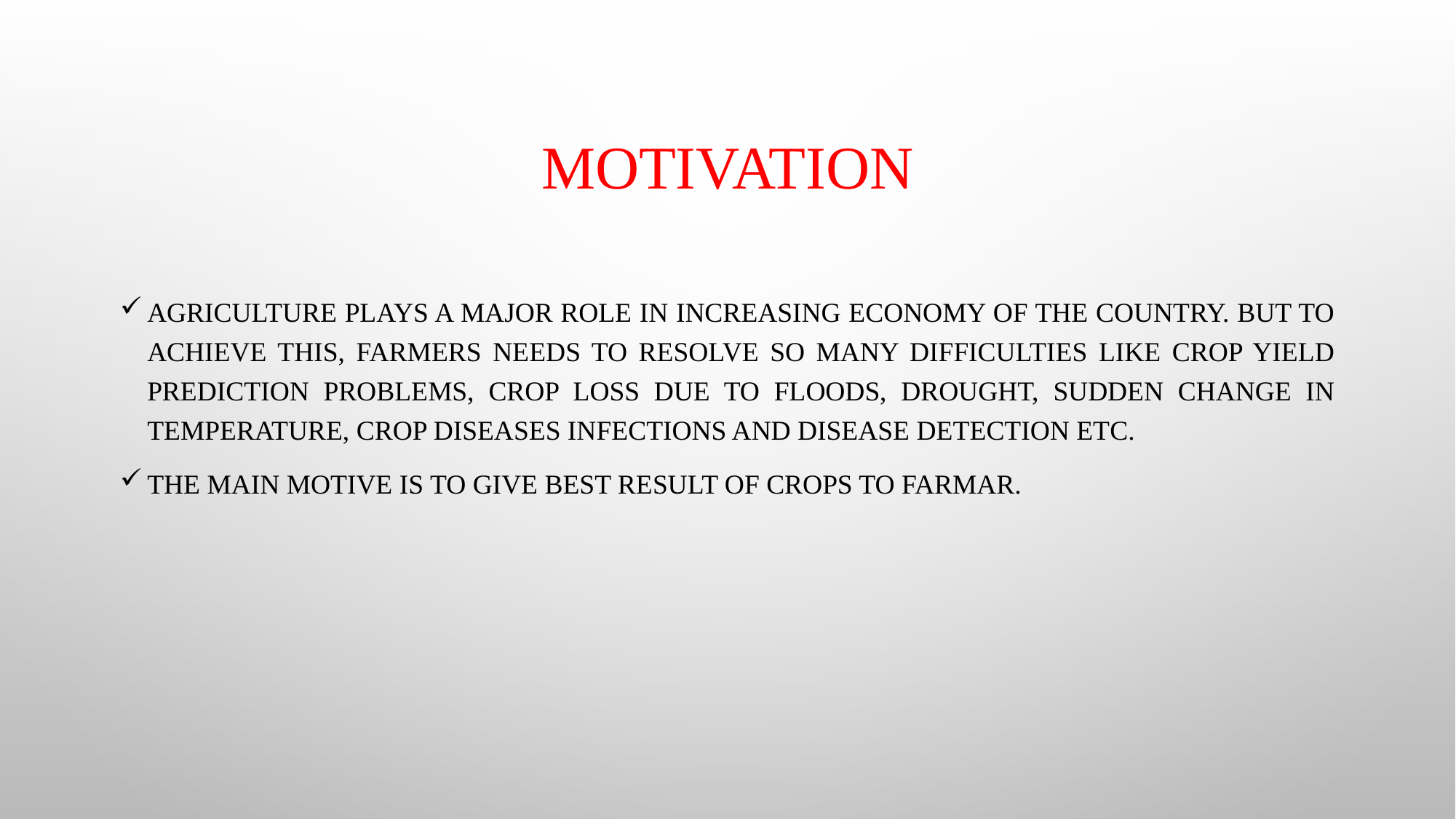

# Motivation
Agriculture plays a major role in increasing economy of the country. But to achieve this, farmers needs to resolve so many difficulties like crop yield prediction problems, crop loss due to floods, drought, sudden change in temperature, crop diseases infections and disease detection etc.
The main motive is to give best result of crops to farmar.